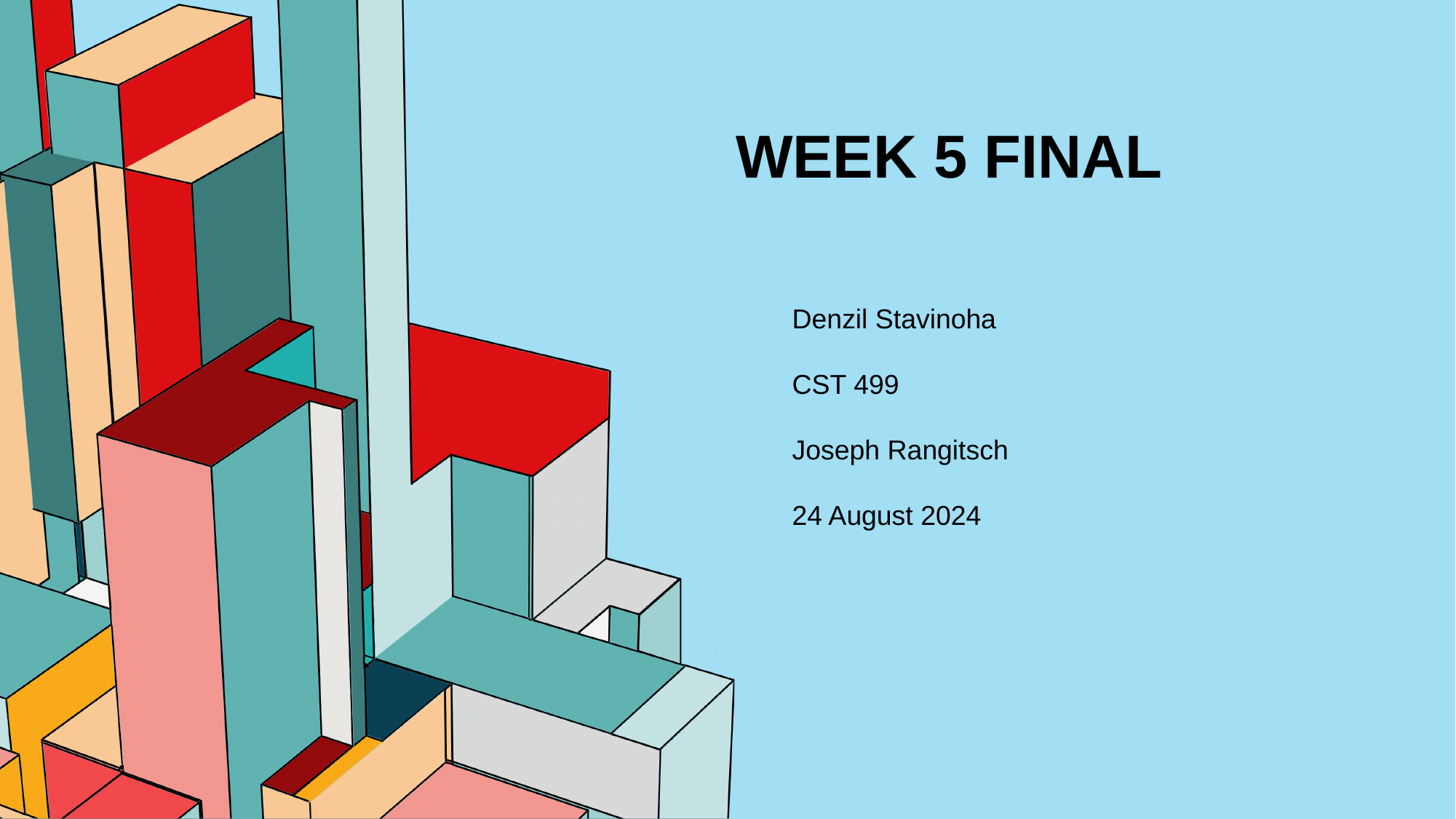

# Week 5 Final
Denzil Stavinoha

CST 499

Joseph Rangitsch

24 August 2024